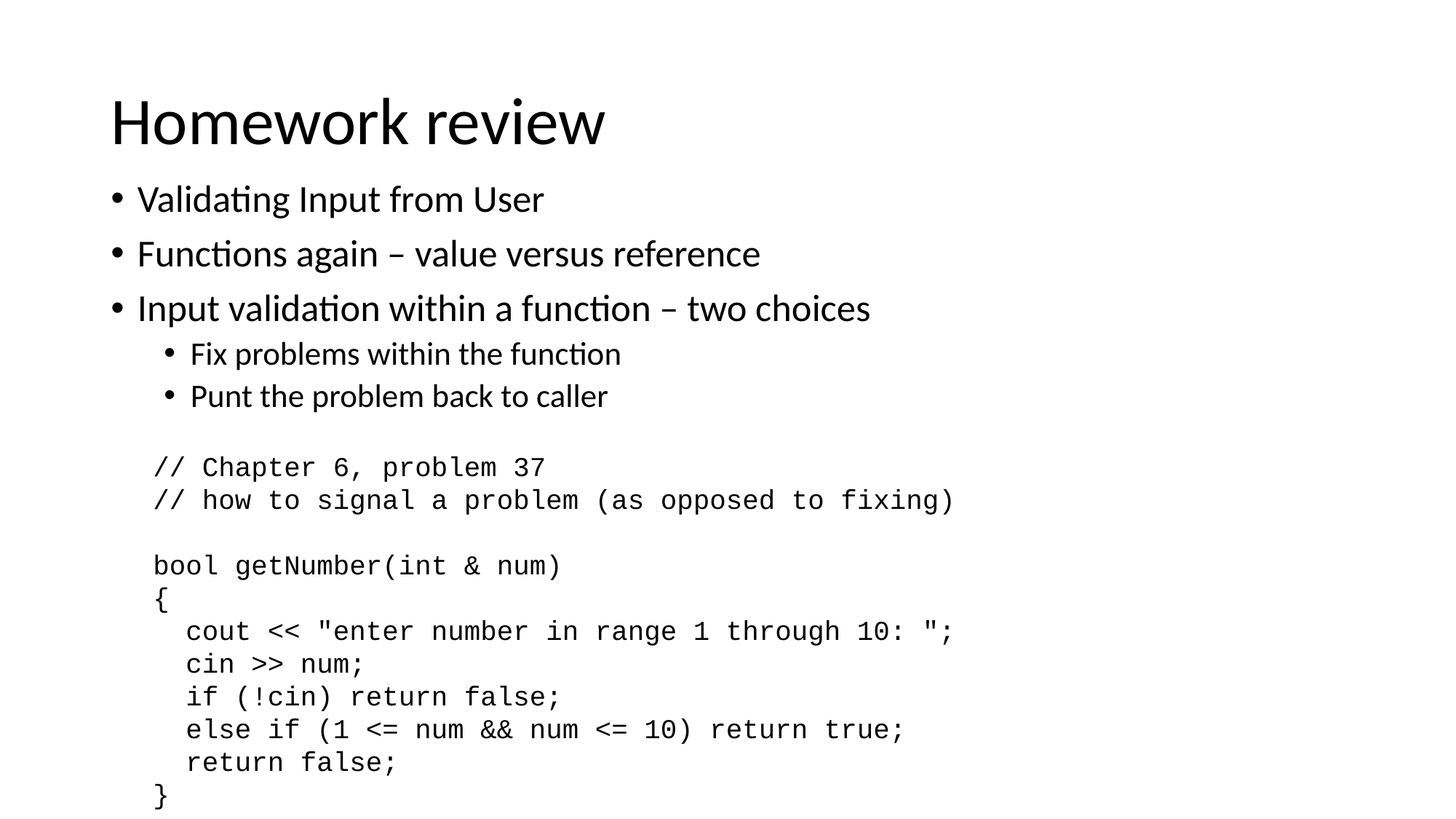

# Homework review
Validating Input from User
Functions again – value versus reference
Input validation within a function – two choices
Fix problems within the function
Punt the problem back to caller

// Chapter 6, problem 37
// how to signal a problem (as opposed to fixing)

bool getNumber(int & num)
{
  cout << "enter number in range 1 through 10: ";
  cin >> num;
  if (!cin) return false;
  else if (1 <= num && num <= 10) return true;
  return false;
}